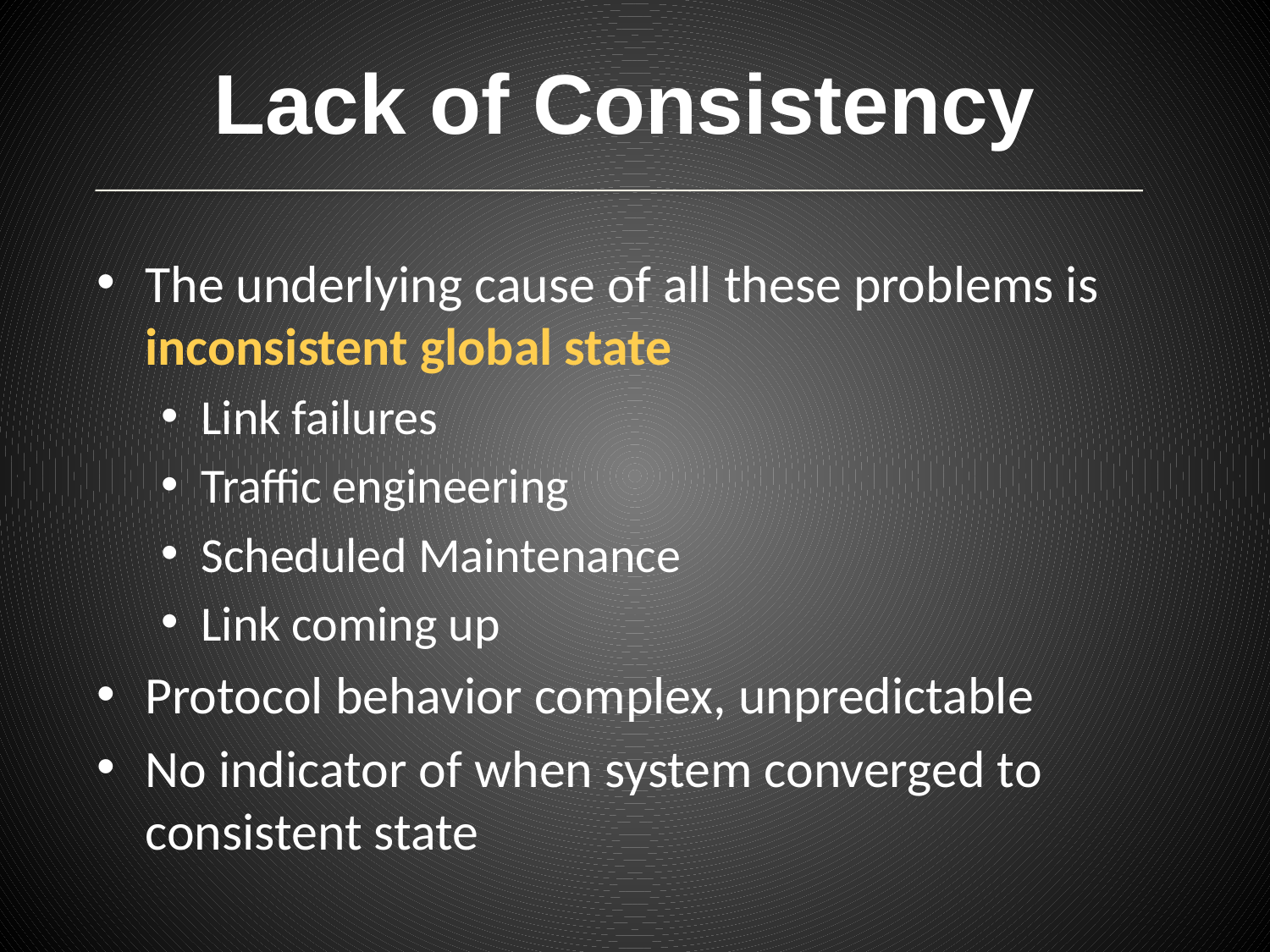

# Lack of Consistency
The underlying cause of all these problems is inconsistent global state
Link failures
Traffic engineering
Scheduled Maintenance
Link coming up
Protocol behavior complex, unpredictable
No indicator of when system converged to consistent state